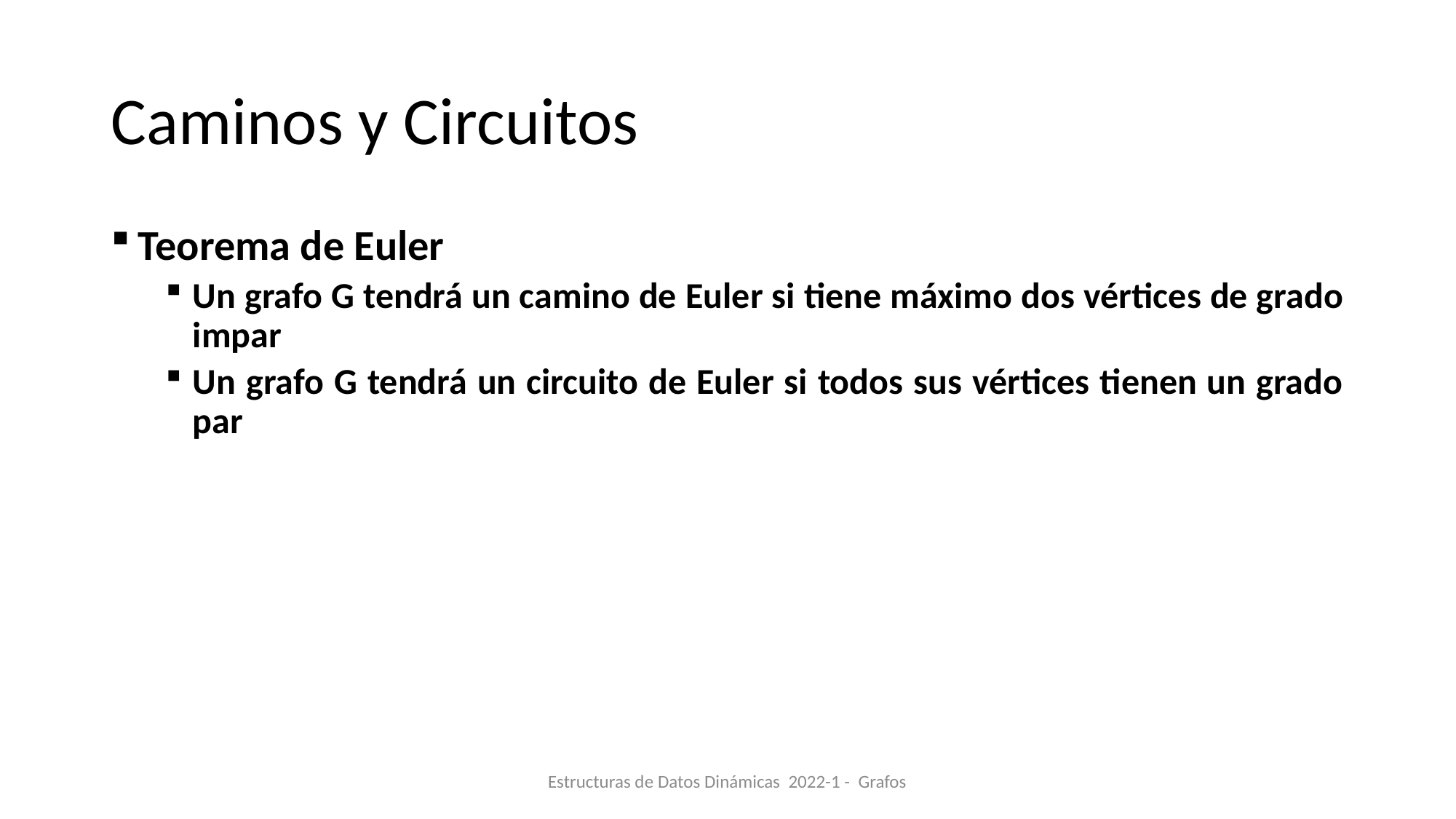

# Caminos y Circuitos
Teorema de Euler
Un grafo G tendrá un camino de Euler si tiene máximo dos vértices de grado impar
Un grafo G tendrá un circuito de Euler si todos sus vértices tienen un grado par
Estructuras de Datos Dinámicas  2022-1 -  Grafos